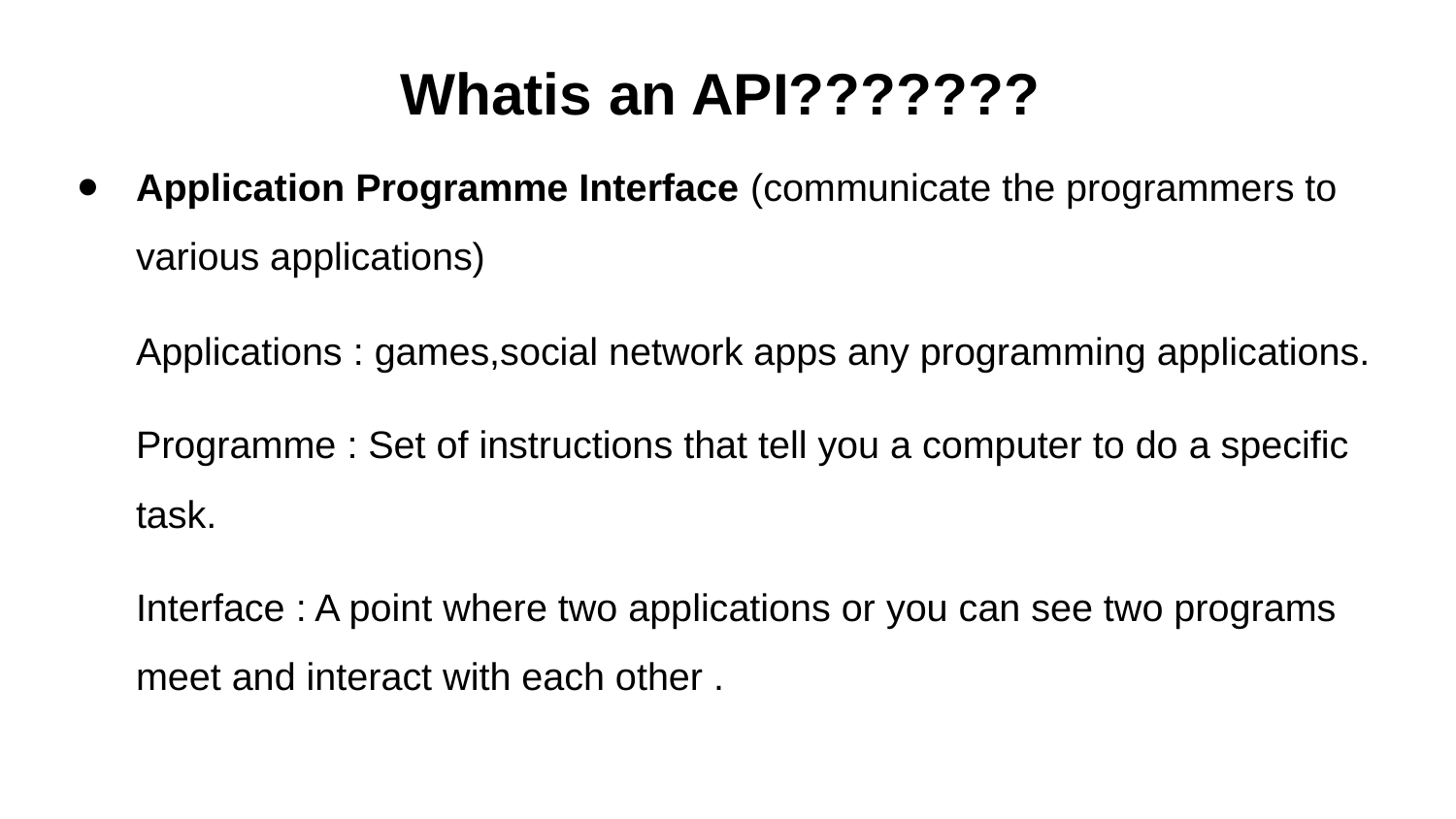

# Whatis an API???????
Application Programme Interface (communicate the programmers to  various applications)

Applications : games,social network apps any programming applications.
Programme : Set of instructions that tell you a computer to do a specific  task.
Interface : A point where two applications or you can see two programs  meet and interact with each other .